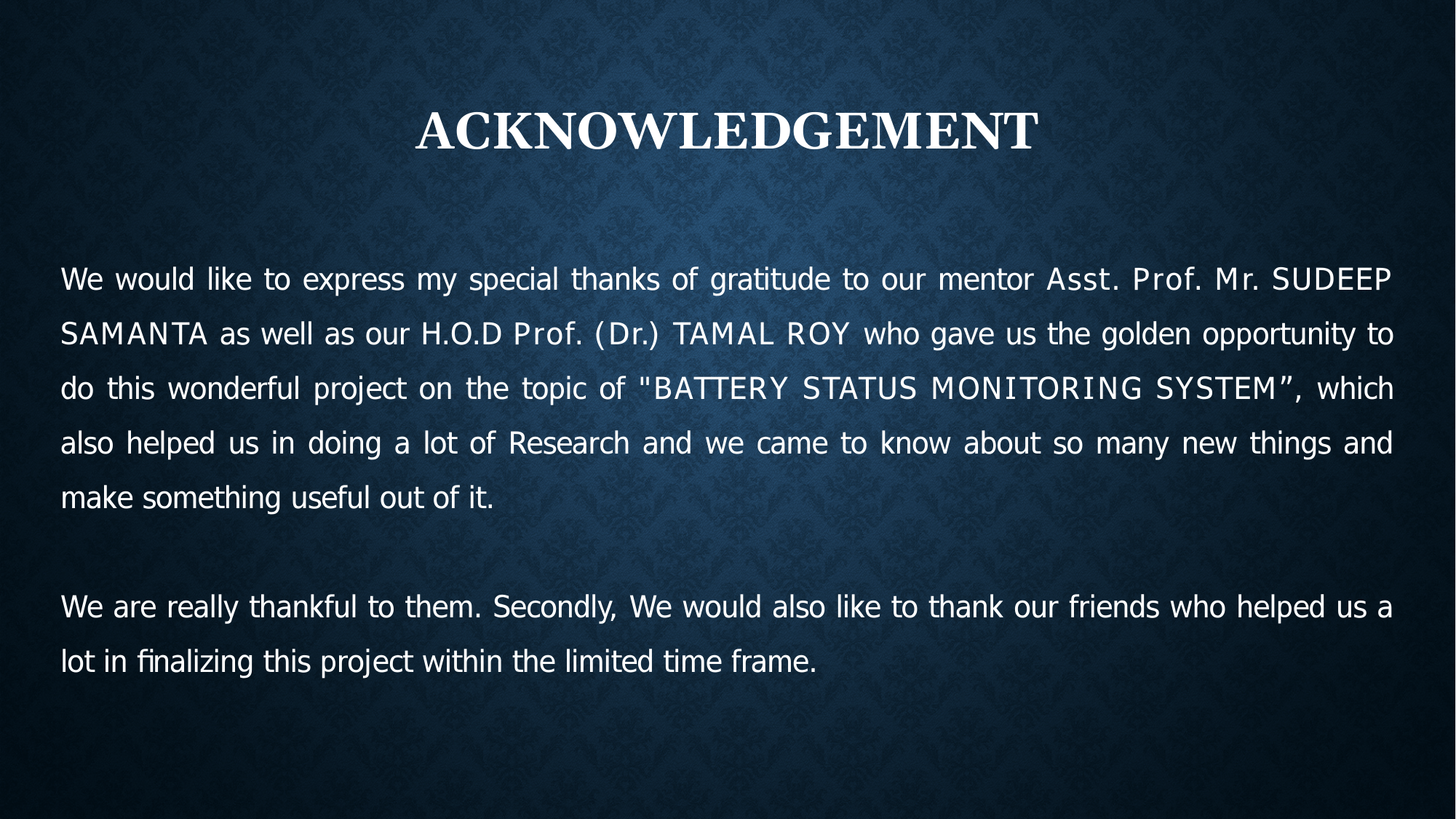

# ACKNOWLEDGEMENT
We would like to express my special thanks of gratitude to our mentor Asst. Prof. Mr. SUDEEP SAMANTA as well as our H.O.D Prof. (Dr.) TAMAL ROY who gave us the golden opportunity to do this wonderful project on the topic of "BATTERY STATUS MONITORING SYSTEM”, which also helped us in doing a lot of Research and we came to know about so many new things and make something useful out of it.

We are really thankful to them. Secondly, We would also like to thank our friends who helped us a lot in finalizing this project within the limited time frame.